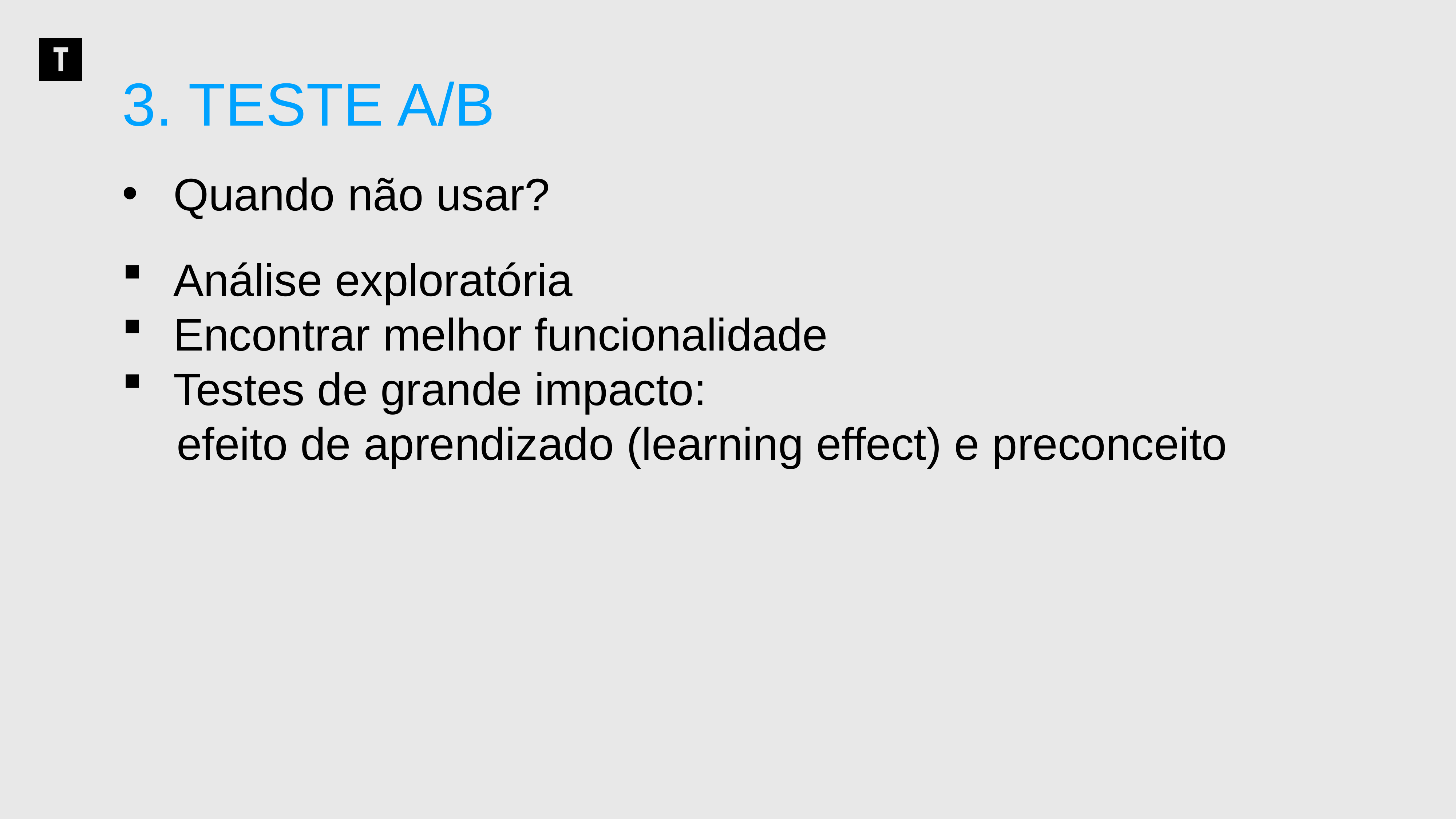

3. TESTE A/B

Quando não usar?
Análise exploratória
Encontrar melhor funcionalidade
Testes de grande impacto:
	efeito de aprendizado (learning effect) e preconceito